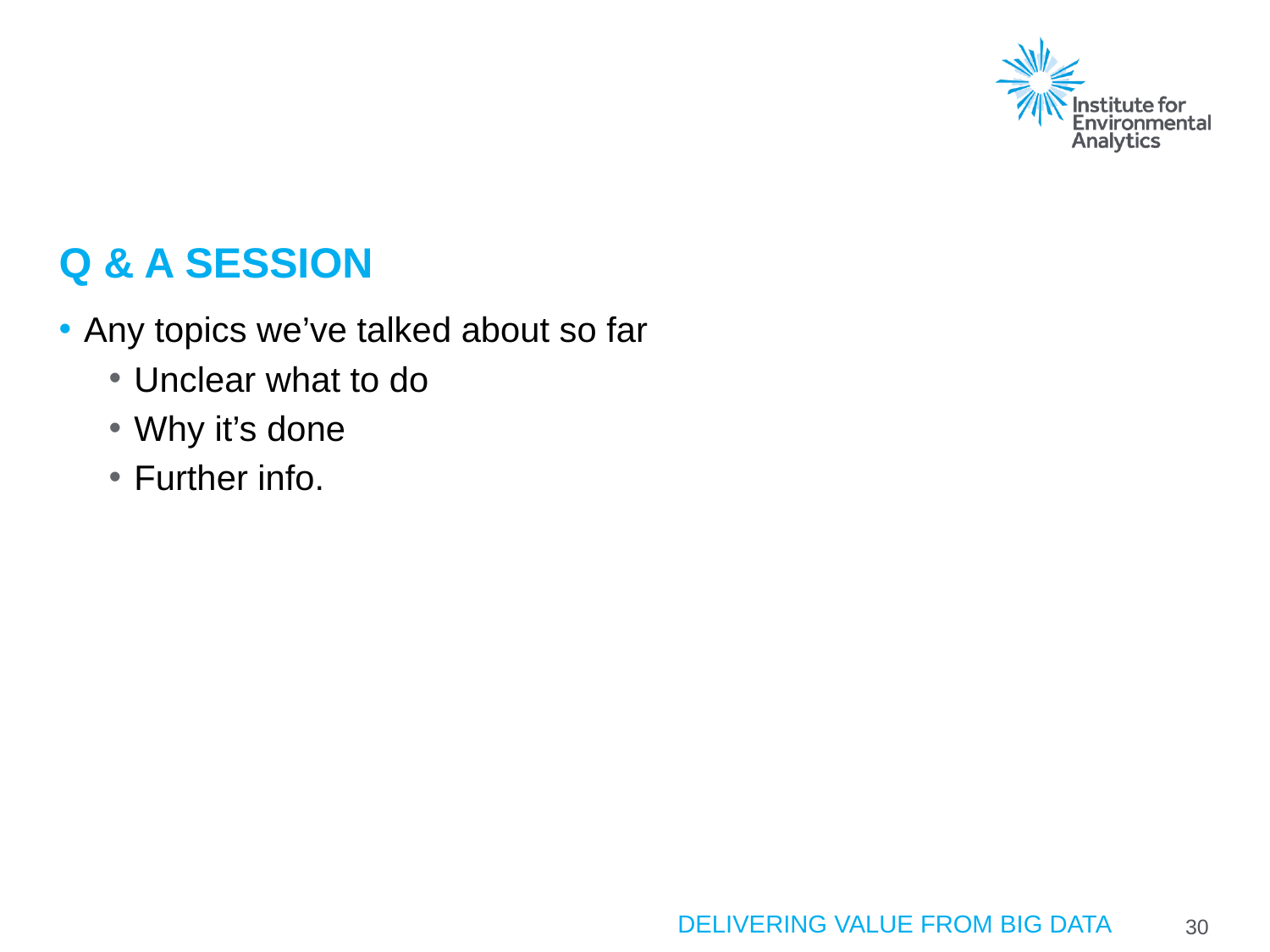

# Q & A session
Any topics we’ve talked about so far
Unclear what to do
Why it’s done
Further info.

30